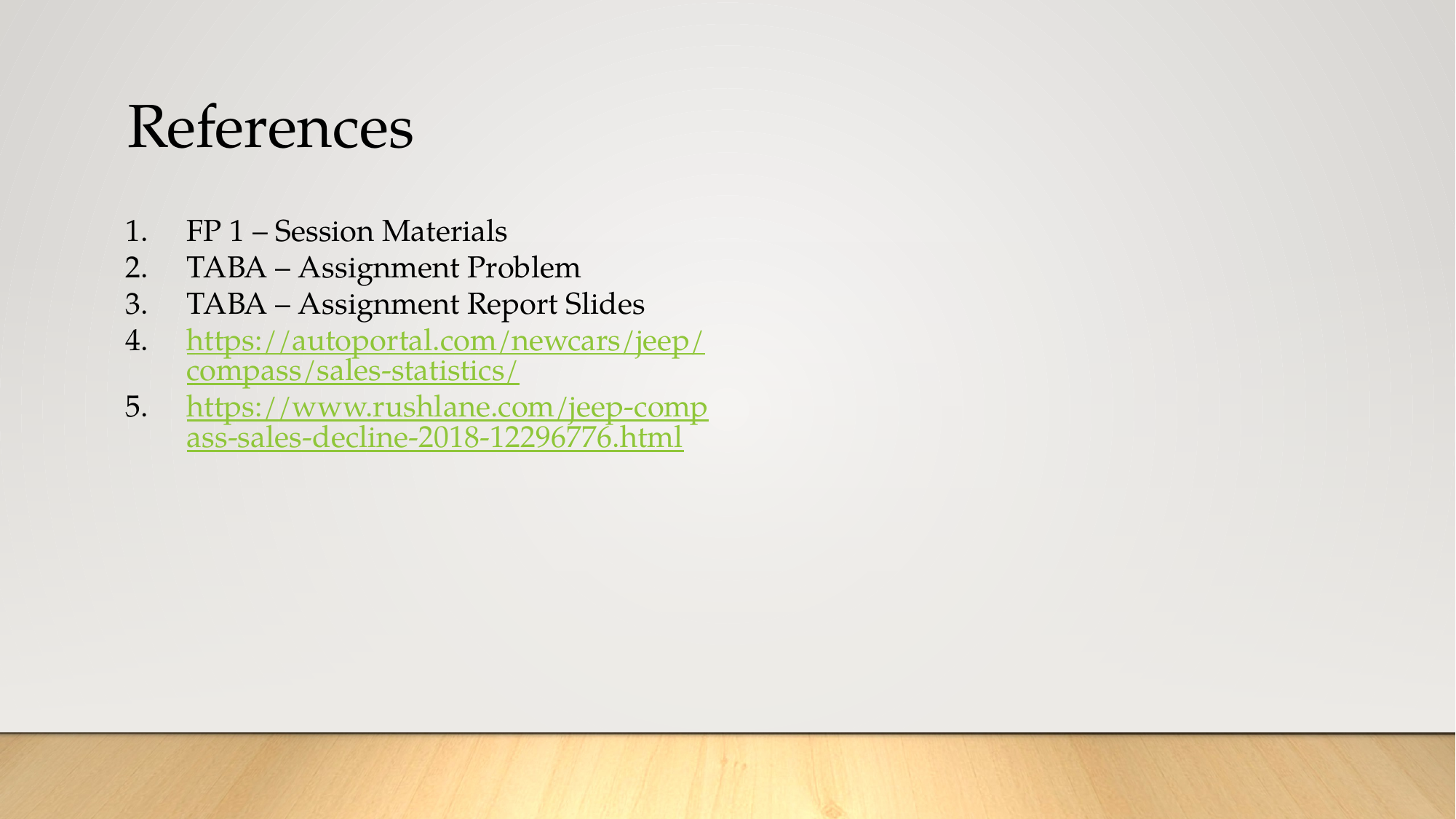

References
FP 1 – Session Materials
TABA – Assignment Problem
TABA – Assignment Report Slides
https://autoportal.com/newcars/jeep/compass/sales-statistics/
https://www.rushlane.com/jeep-compass-sales-decline-2018-12296776.html